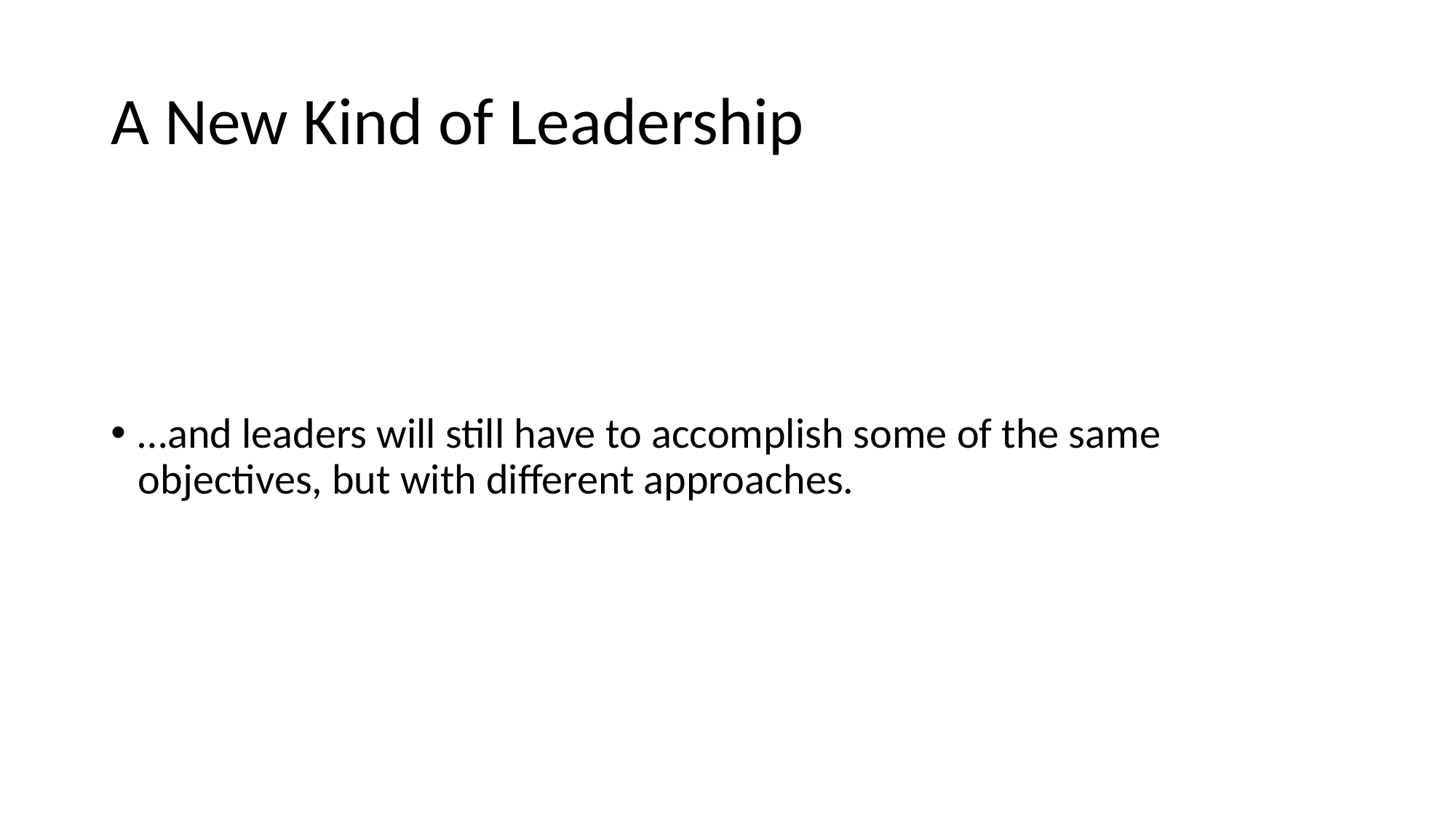

# A New Kind of Leadership

…and leaders will still have to accomplish some of the same objectives, but with different approaches.